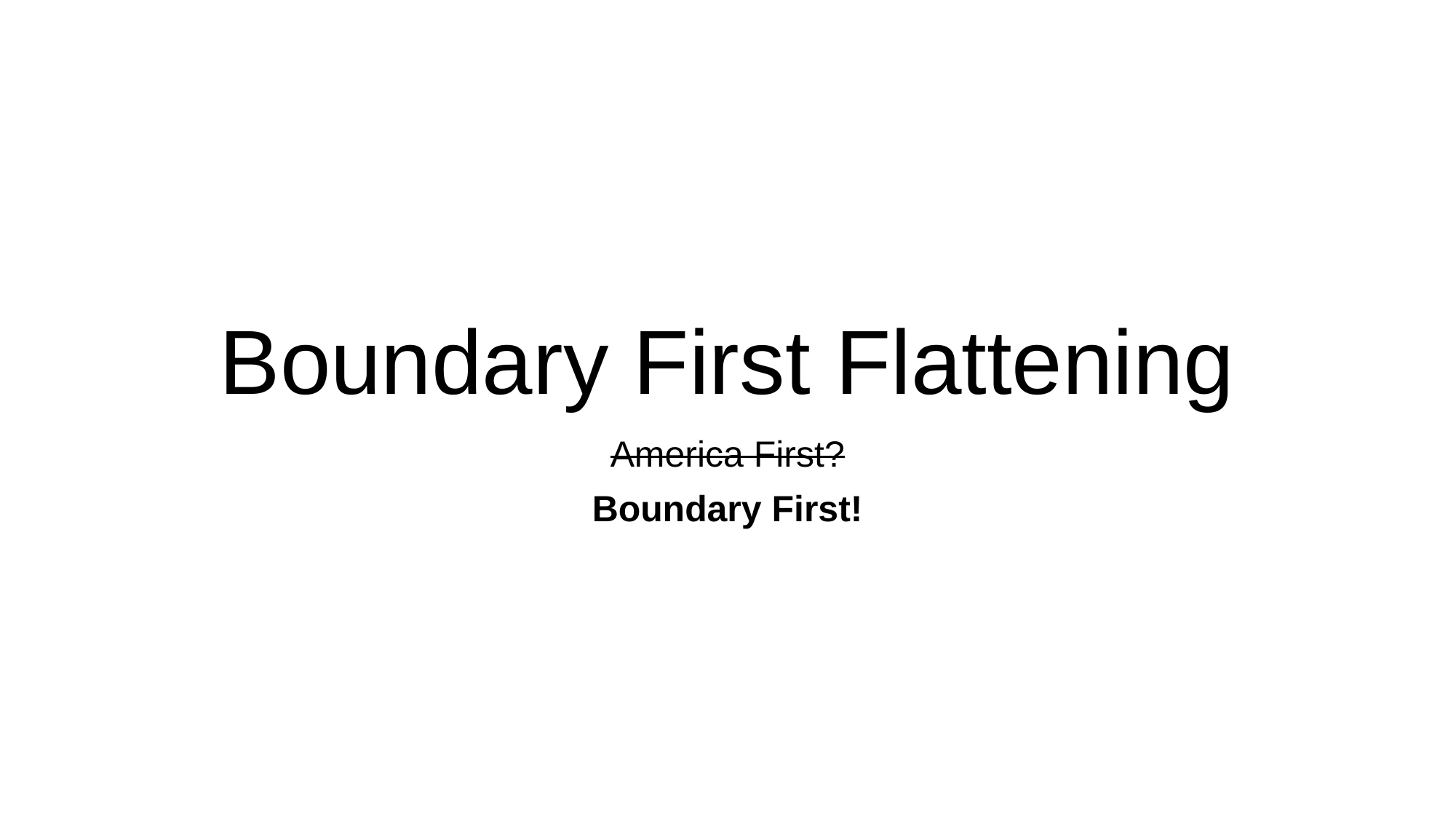

# Boundary First Flattening
America First?
Boundary First!